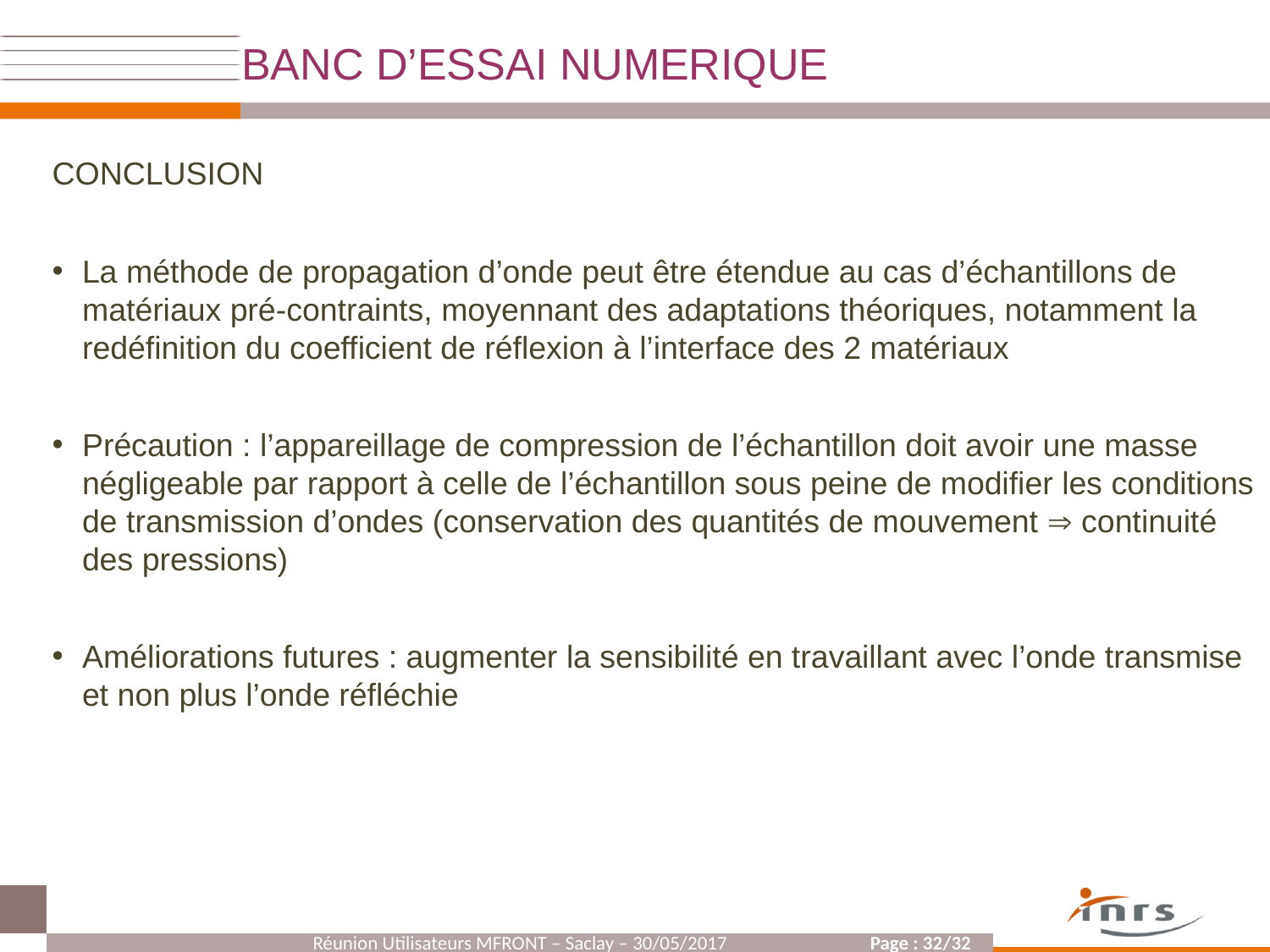

BANC D’ESSAI NUMERIQUE
CONCLUSION

La méthode de propagation d’onde peut être étendue au cas d’échantillons de matériaux pré-contraints, moyennant des adaptations théoriques, notamment la redéfinition du coefficient de réflexion à l’interface des 2 matériaux

Précaution : l’appareillage de compression de l’échantillon doit avoir une masse négligeable par rapport à celle de l’échantillon sous peine de modifier les conditions de transmission d’ondes (conservation des quantités de mouvement ⇒ continuité des pressions)

Améliorations futures : augmenter la sensibilité en travaillant avec l’onde transmise et non plus l’onde réfléchie